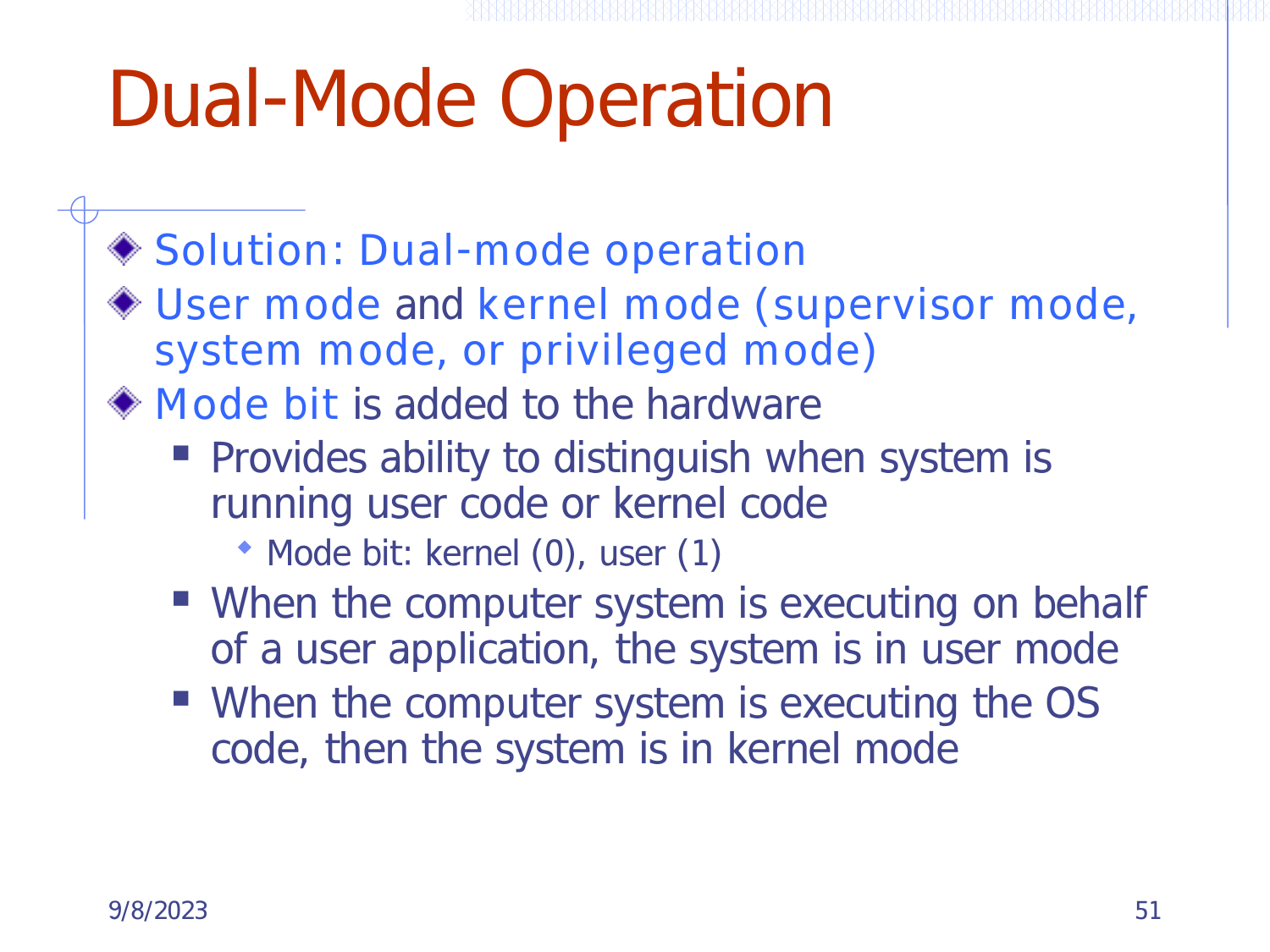

Dual-Mode Operation
Solution: Dual-mode operation
User mode and kernel mode (supervisor mode, system mode, or privileged mode)
Mode bit is added to the hardware
Provides ability to distinguish when system is running user code or kernel code
Mode bit: kernel (0), user (1)
When the computer system is executing on behalf of a user application, the system is in user mode
When the computer system is executing the OS code, then the system is in kernel mode
9/8/2023
51